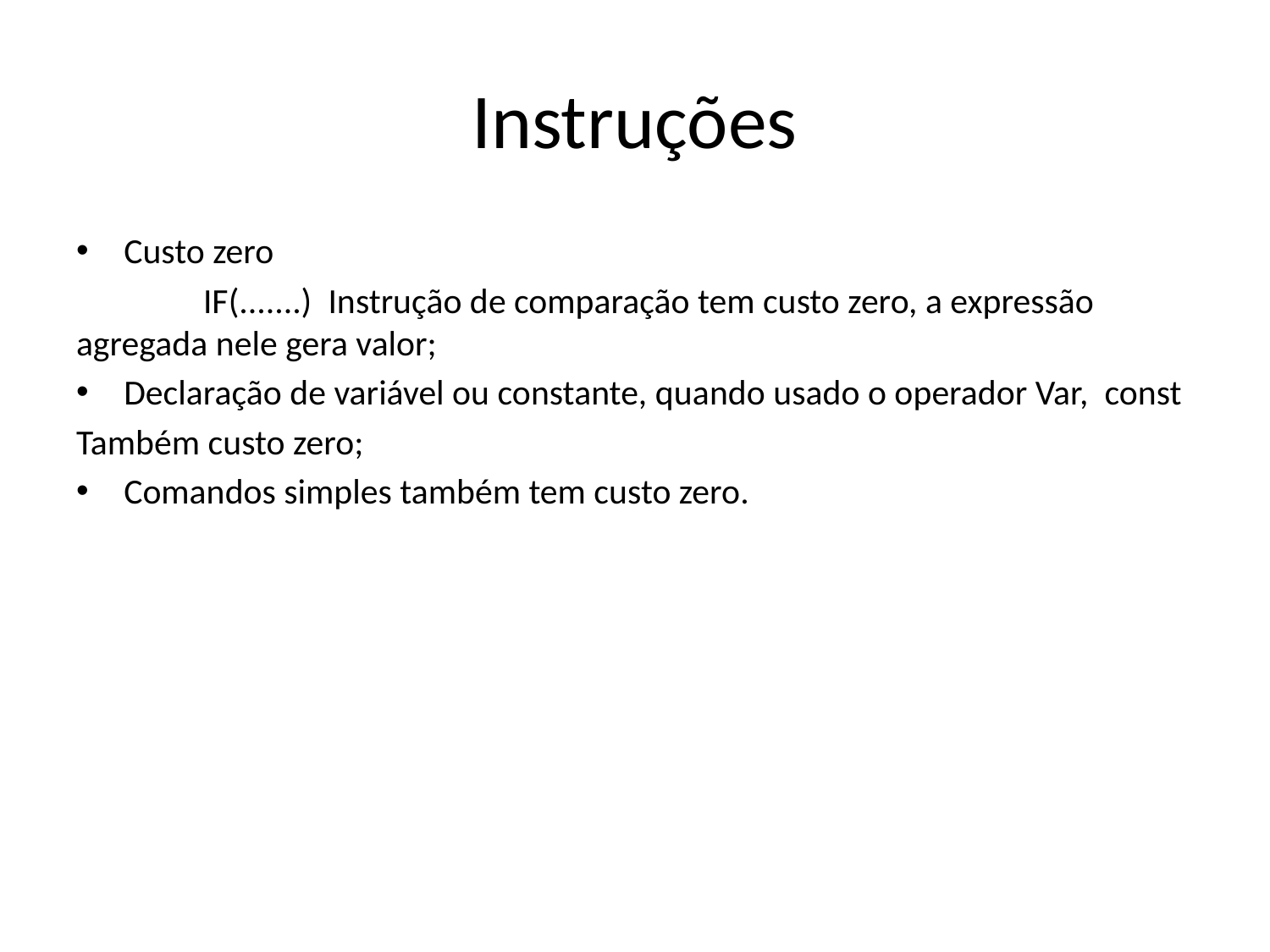

# Instruções
Custo zero
	IF(.......)  Instrução de comparação tem custo zero, a expressão agregada nele gera valor;
Declaração de variável ou constante, quando usado o operador Var,  const
Também custo zero;
Comandos simples também tem custo zero.